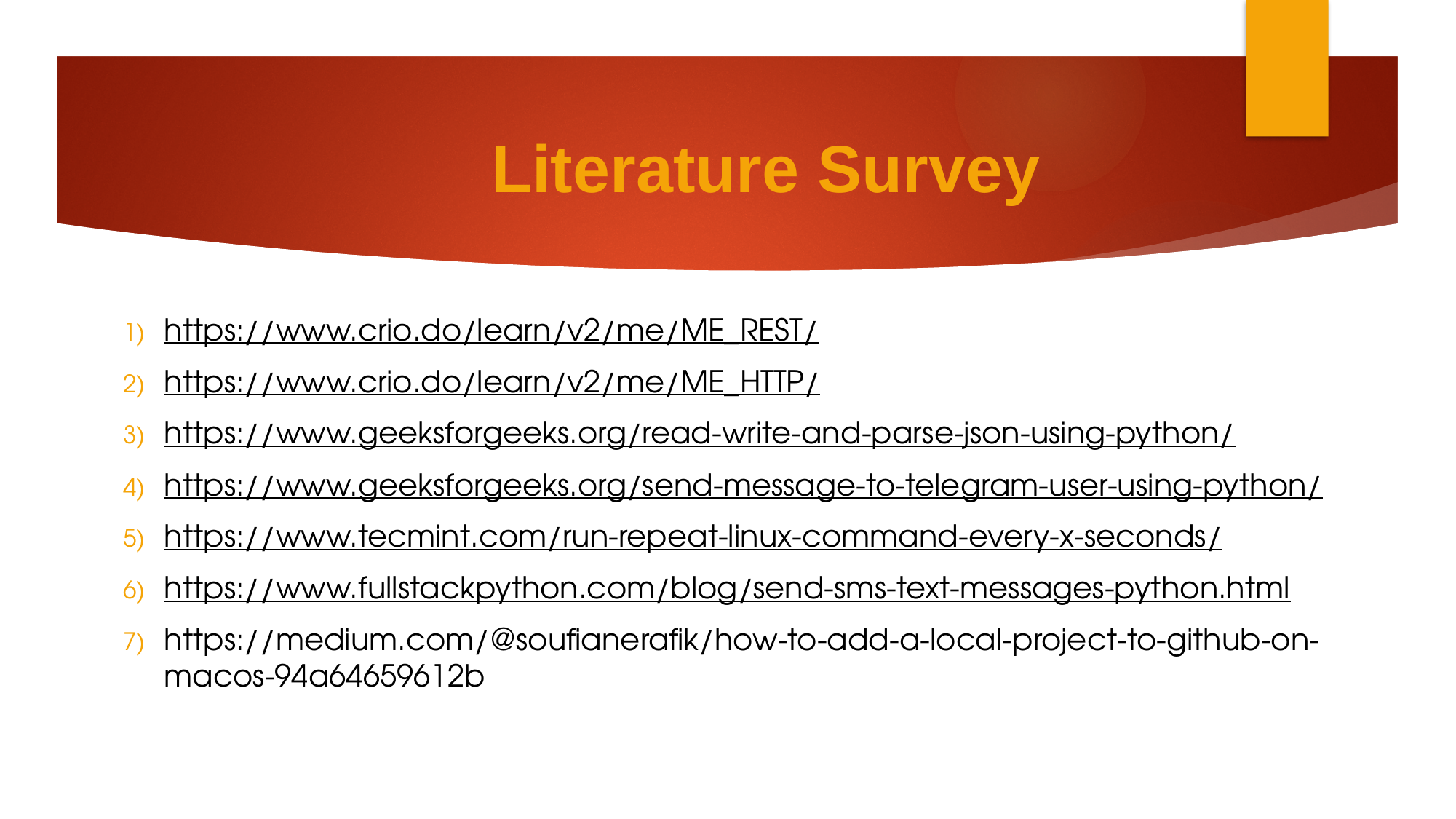

# Literature Survey
https://www.crio.do/learn/v2/me/ME_REST/
https://www.crio.do/learn/v2/me/ME_HTTP/
https://www.geeksforgeeks.org/read-write-and-parse-json-using-python/
https://www.geeksforgeeks.org/send-message-to-telegram-user-using-python/
https://www.tecmint.com/run-repeat-linux-command-every-x-seconds/
https://www.fullstackpython.com/blog/send-sms-text-messages-python.html
https://medium.com/@soufianerafik/how-to-add-a-local-project-to-github-on-macos-94a64659612b